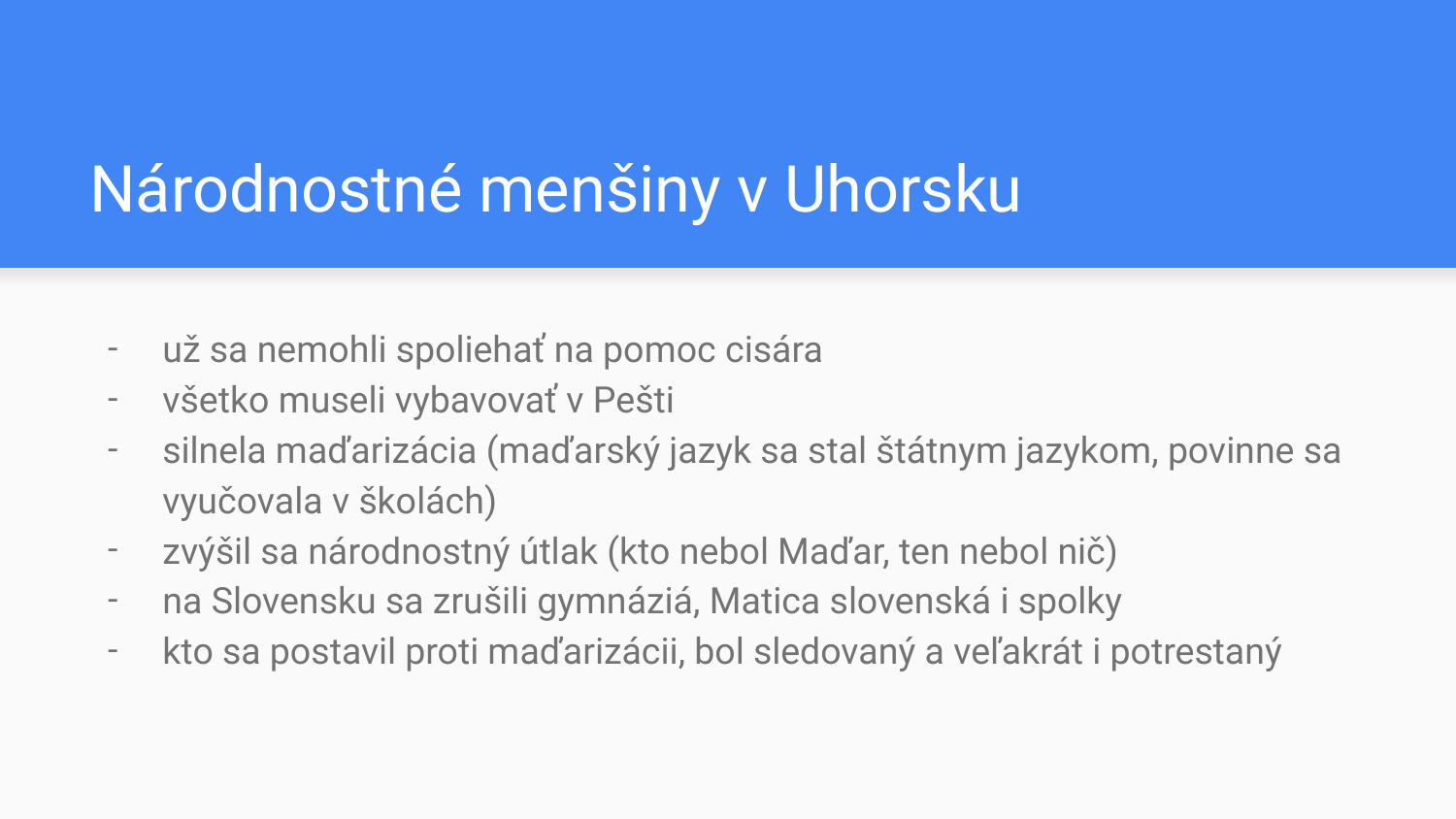

# Národnostné menšiny v Uhorsku
už sa nemohli spoliehať na pomoc cisára
všetko museli vybavovať v Pešti
silnela maďarizácia (maďarský jazyk sa stal štátnym jazykom, povinne sa vyučovala v školách)
zvýšil sa národnostný útlak (kto nebol Maďar, ten nebol nič)
na Slovensku sa zrušili gymnáziá, Matica slovenská i spolky
kto sa postavil proti maďarizácii, bol sledovaný a veľakrát i potrestaný